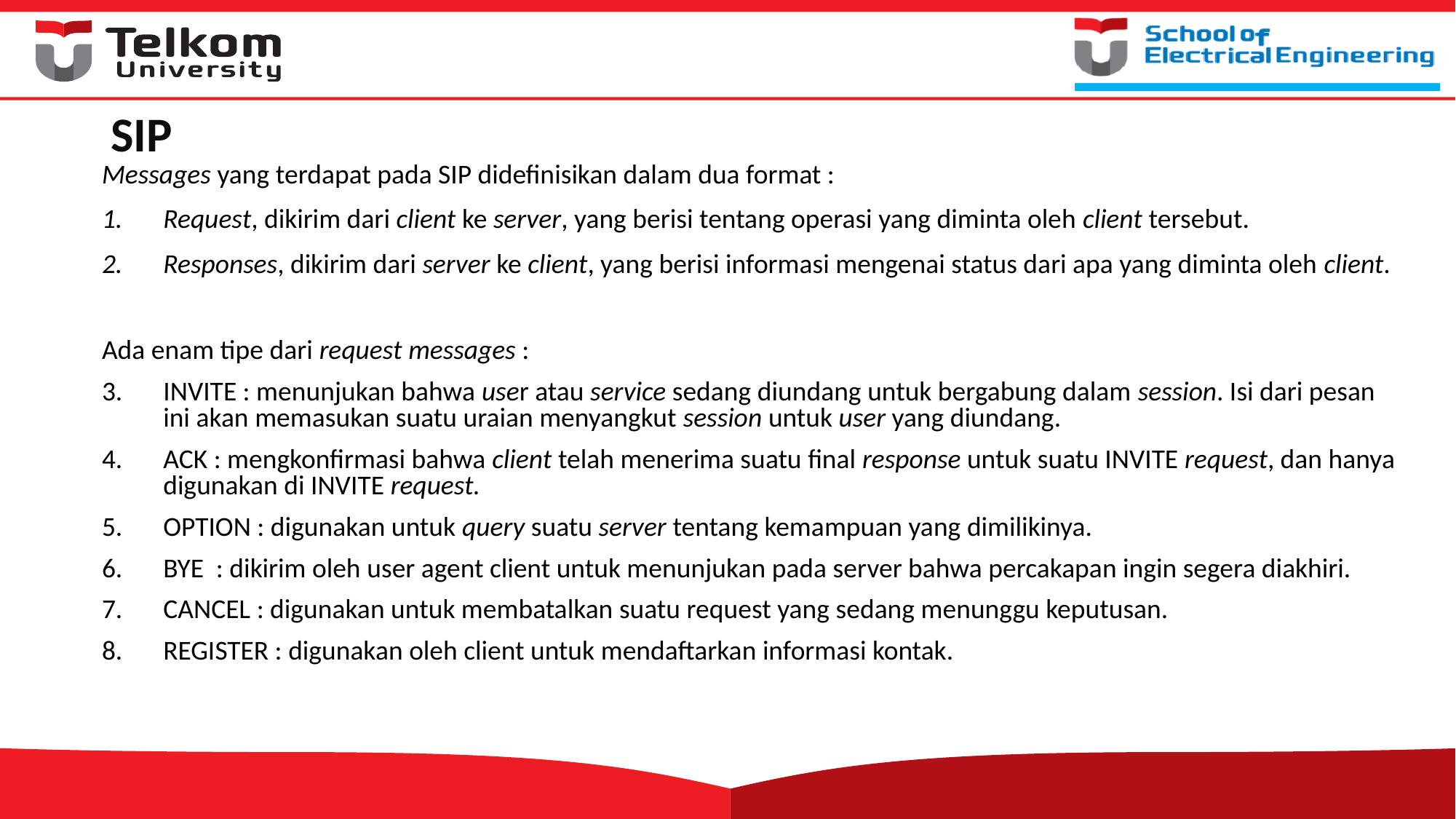

# SIP
Messages yang terdapat pada SIP didefinisikan dalam dua format :
Request, dikirim dari client ke server, yang berisi tentang operasi yang diminta oleh client tersebut.
Responses, dikirim dari server ke client, yang berisi informasi mengenai status dari apa yang diminta oleh client.

Ada enam tipe dari request messages :
INVITE : menunjukan bahwa user atau service sedang diundang untuk bergabung dalam session. Isi dari pesan ini akan memasukan suatu uraian menyangkut session untuk user yang diundang.
ACK : mengkonfirmasi bahwa client telah menerima suatu final response untuk suatu INVITE request, dan hanya digunakan di INVITE request.
OPTION : digunakan untuk query suatu server tentang kemampuan yang dimilikinya.
BYE  : dikirim oleh user agent client untuk menunjukan pada server bahwa percakapan ingin segera diakhiri.
CANCEL : digunakan untuk membatalkan suatu request yang sedang menunggu keputusan.
REGISTER : digunakan oleh client untuk mendaftarkan informasi kontak.